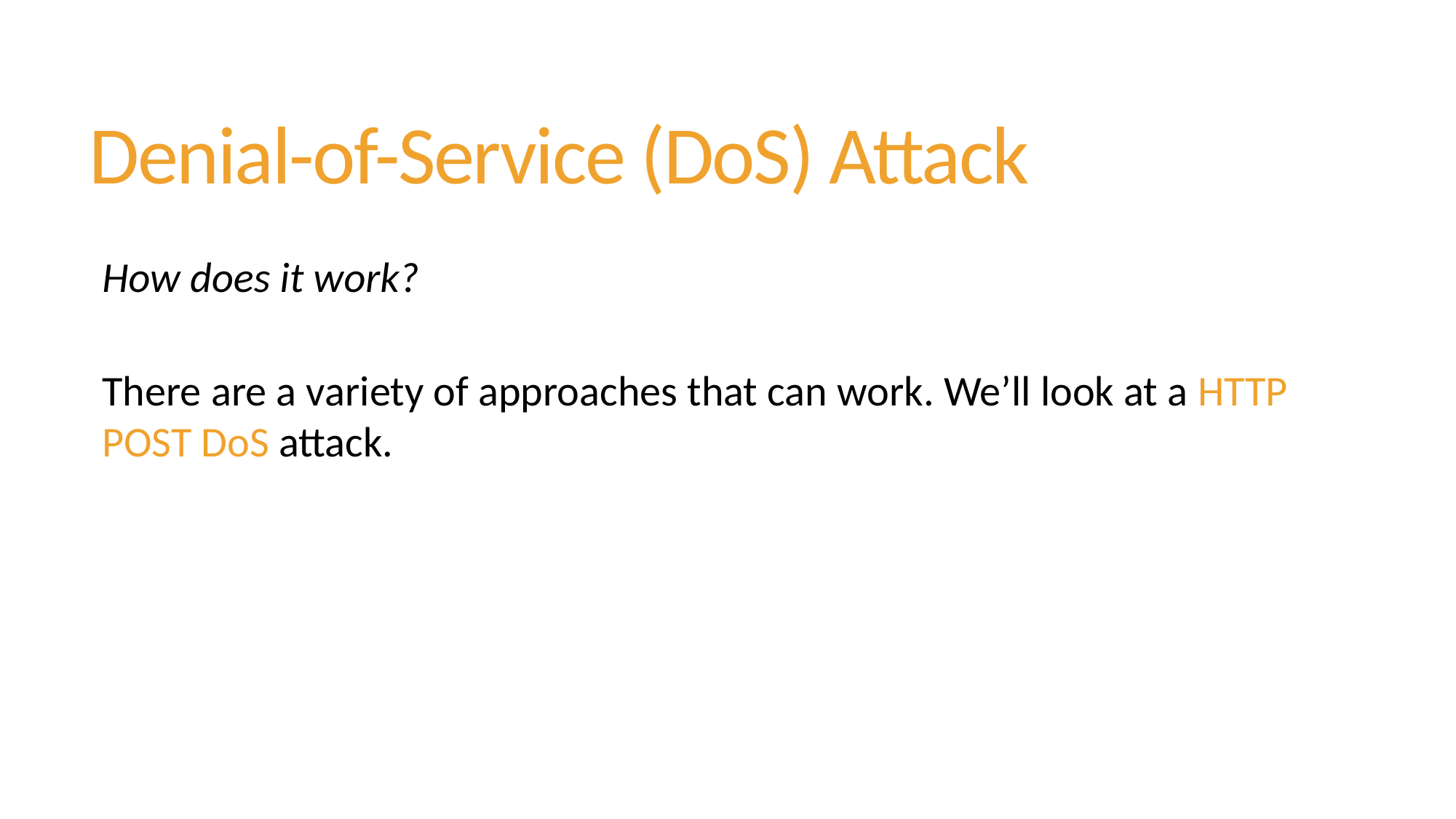

Denial-of-Service (DoS) Attack
How does it work?

There are a variety of approaches that can work. We’ll look at a HTTP POST DoS attack.